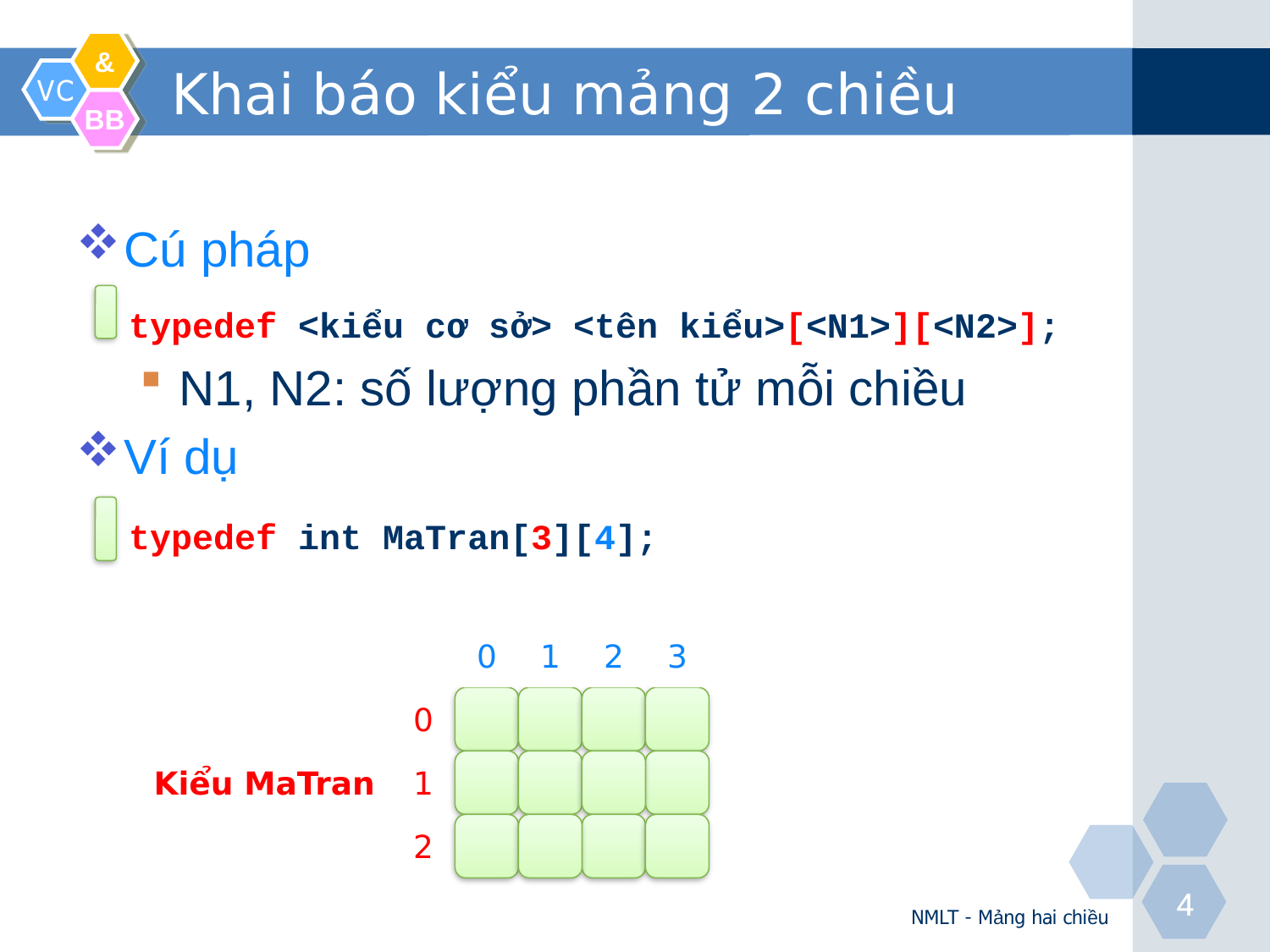

# Khai báo kiểu mảng 2 chiều
Cú pháp

N1, N2: số lượng phần tử mỗi chiều
Ví dụ

typedef <kiểu cơ sở> <tên kiểu>[<N1>][<N2>];

typedef int MaTran[3][4];
0
1
2
3
0

Kiểu MaTran
1

2

NMLT - Mảng hai chiều